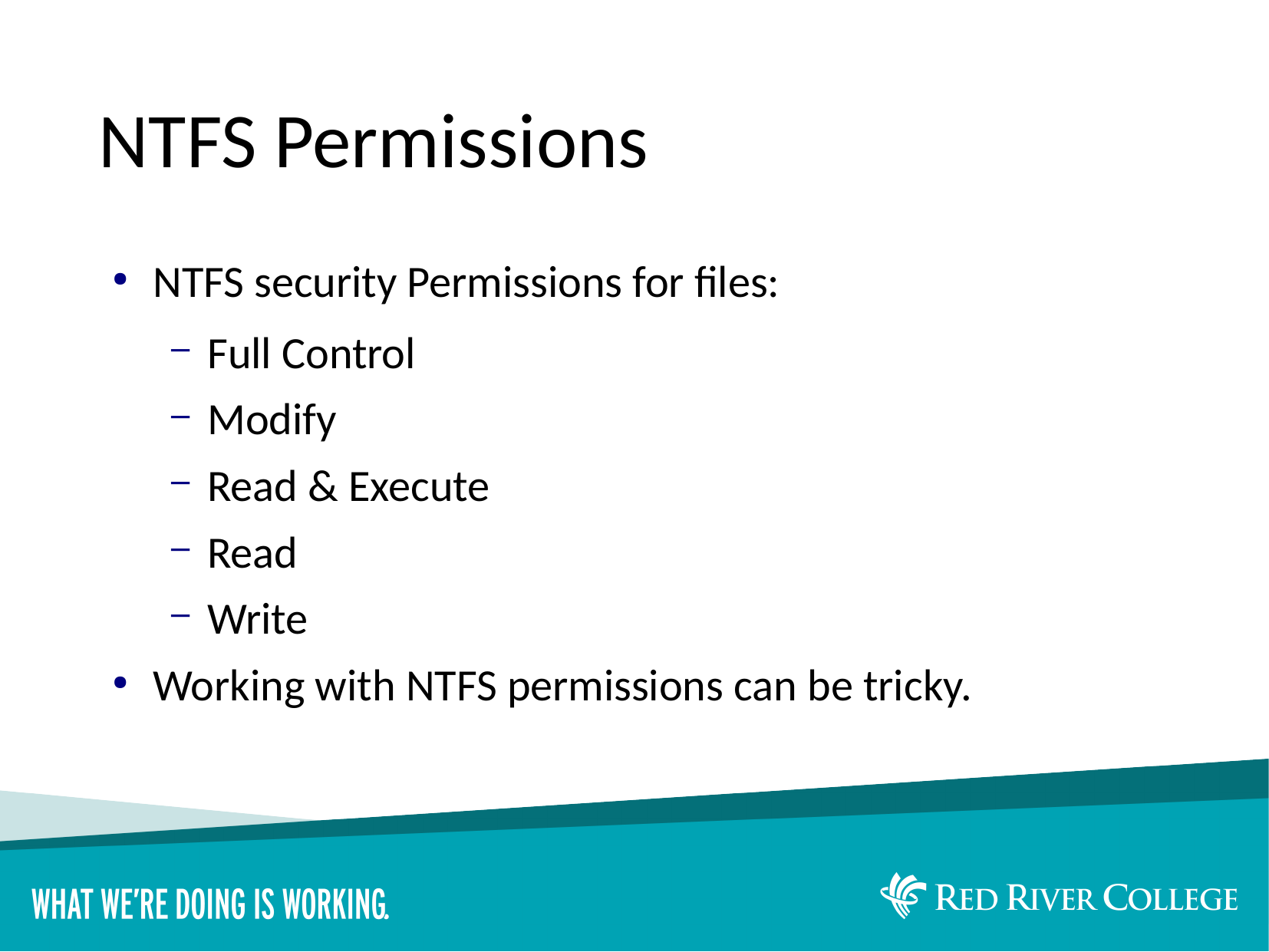

# NTFS Permissions
NTFS security Permissions for files:
Full Control
Modify
Read & Execute
Read
Write
Working with NTFS permissions can be tricky.